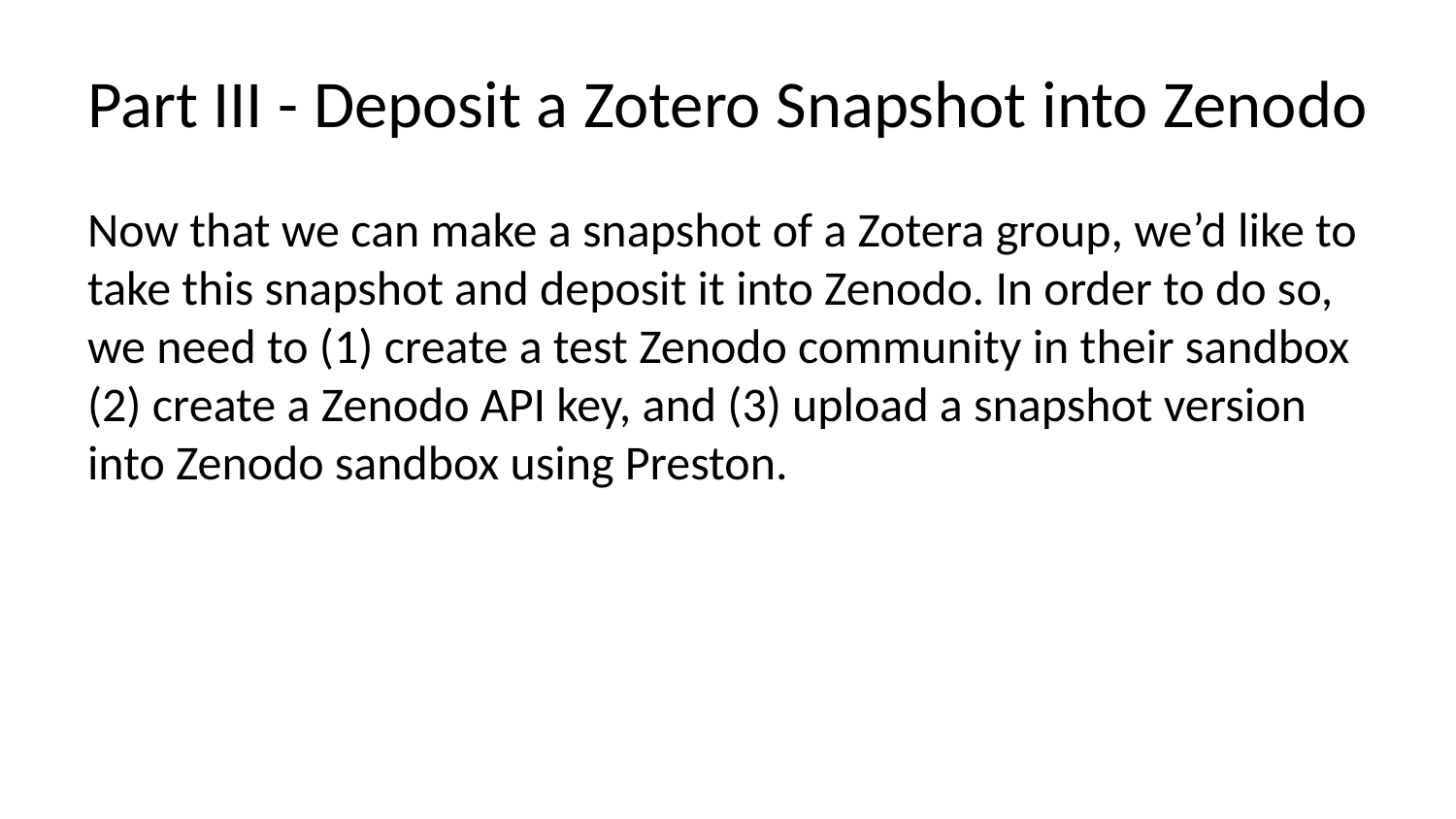

# Part III - Deposit a Zotero Snapshot into Zenodo
Now that we can make a snapshot of a Zotera group, we’d like to take this snapshot and deposit it into Zenodo. In order to do so, we need to (1) create a test Zenodo community in their sandbox (2) create a Zenodo API key, and (3) upload a snapshot version into Zenodo sandbox using Preston.